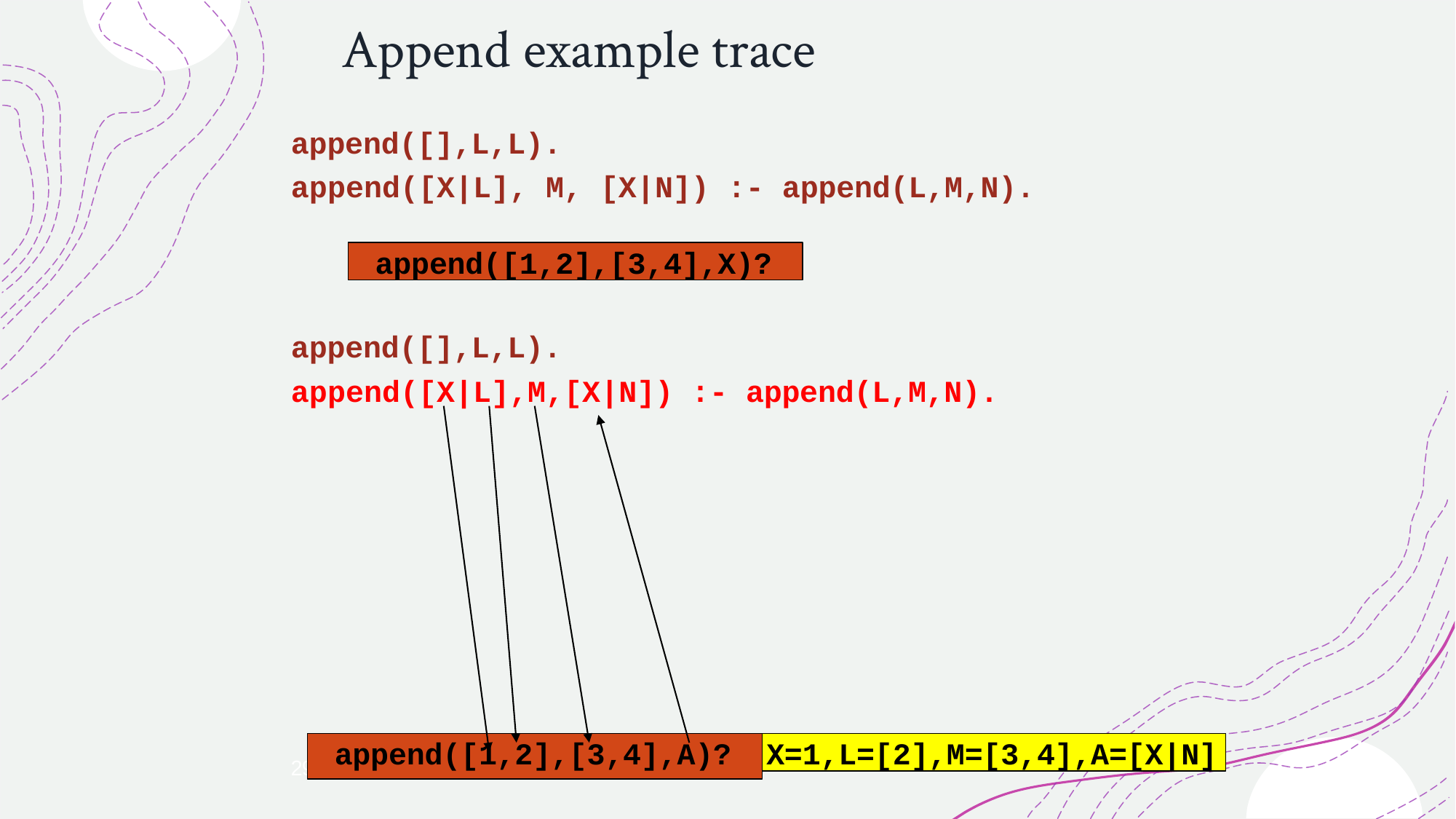

# Append example trace
append([],L,L).
append([X|L], M, [X|N]) :- append(L,M,N).
append([1,2],[3,4],X)?
append([],L,L).
append([X|L],M,[X|N]) :- append(L,M,N).

append([1,2],[3,4],A)?
X=1,L=[2],M=[3,4],A=[X|N]
29